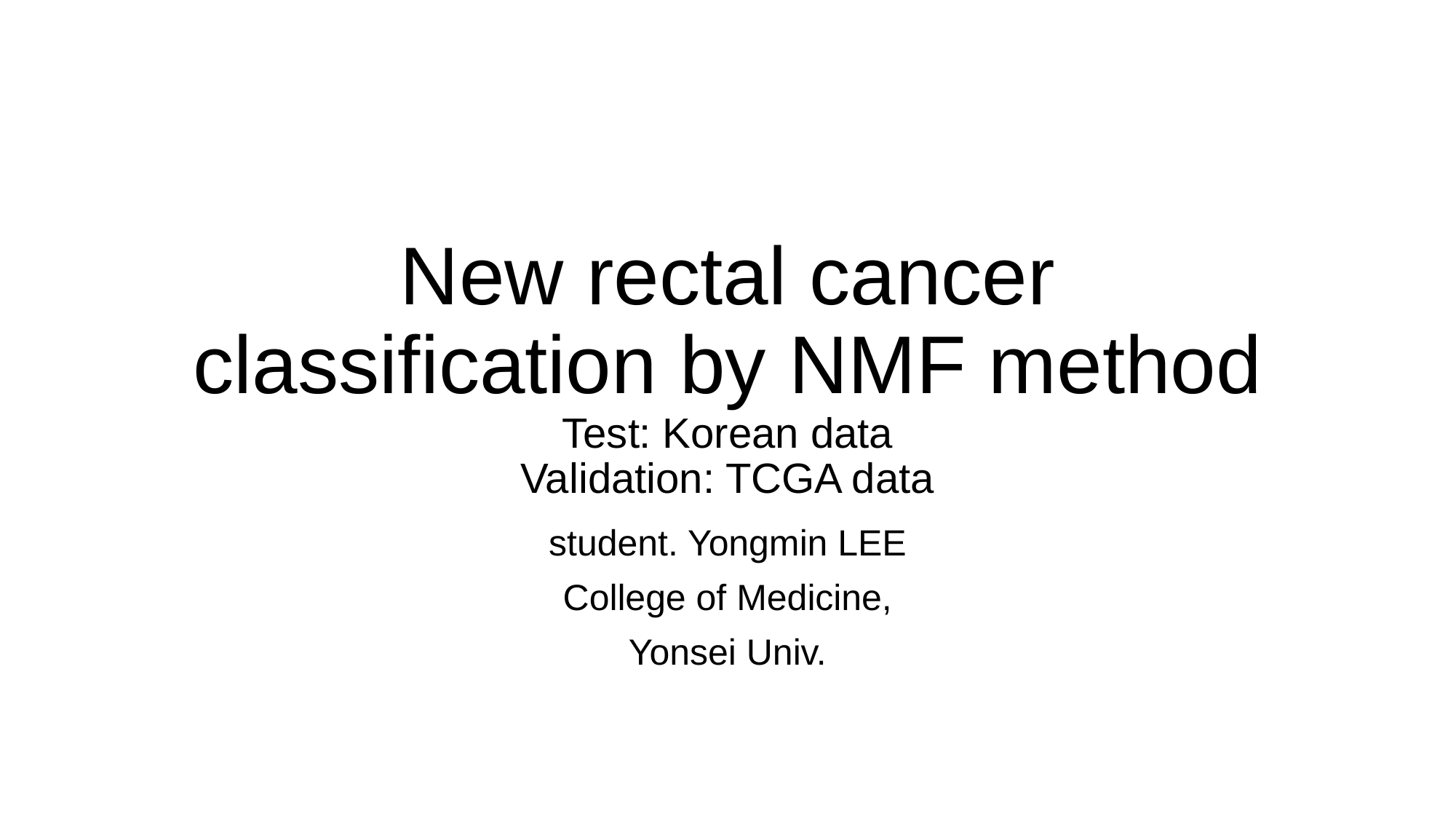

# New rectal cancer classification by NMF method Test: Korean data Validation: TCGA data
student. Yongmin LEE
College of Medicine,
Yonsei Univ.